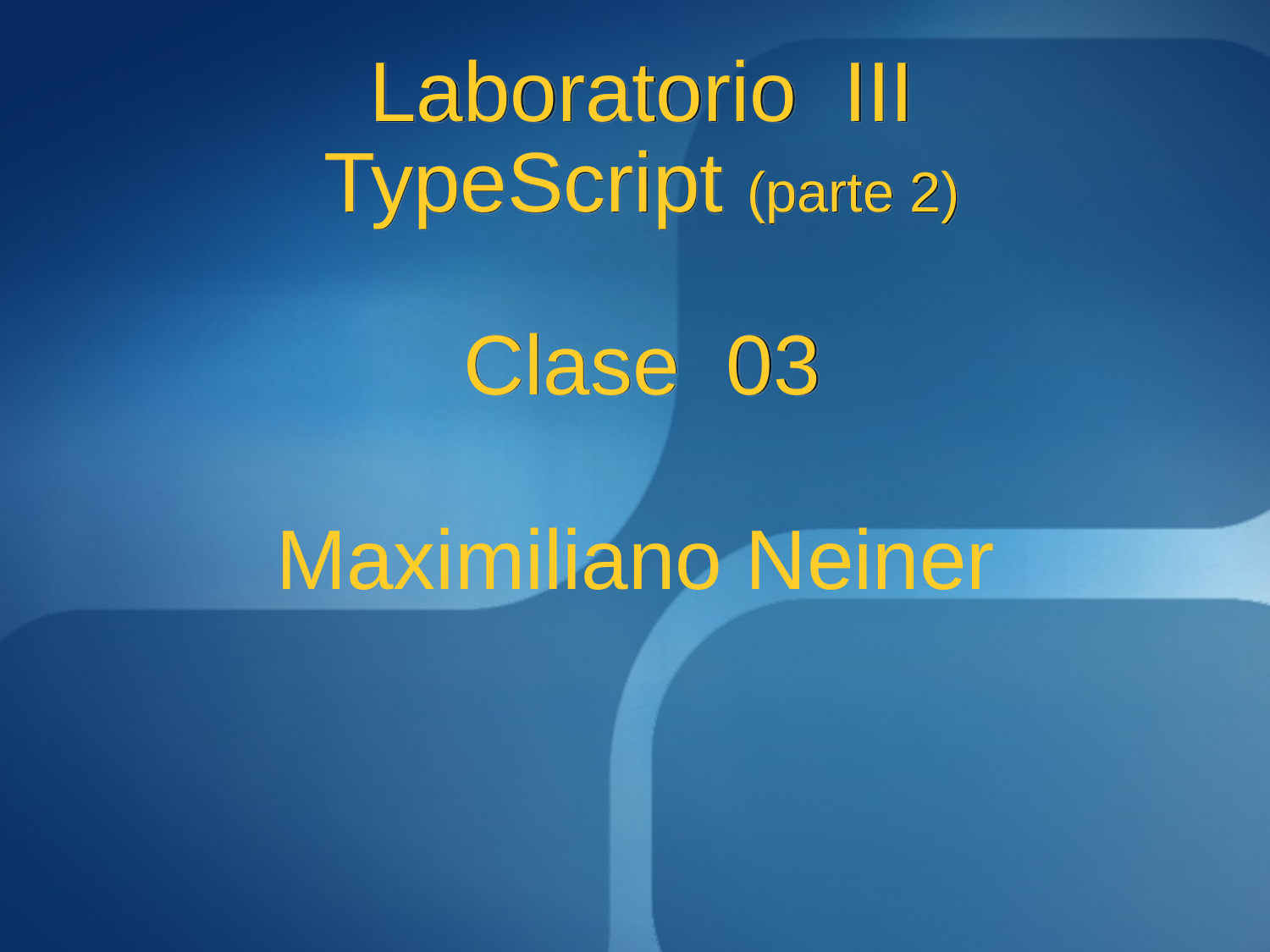

Laboratorio  III
TypeScript (parte 2)

Clase  03
# Maximiliano Neiner